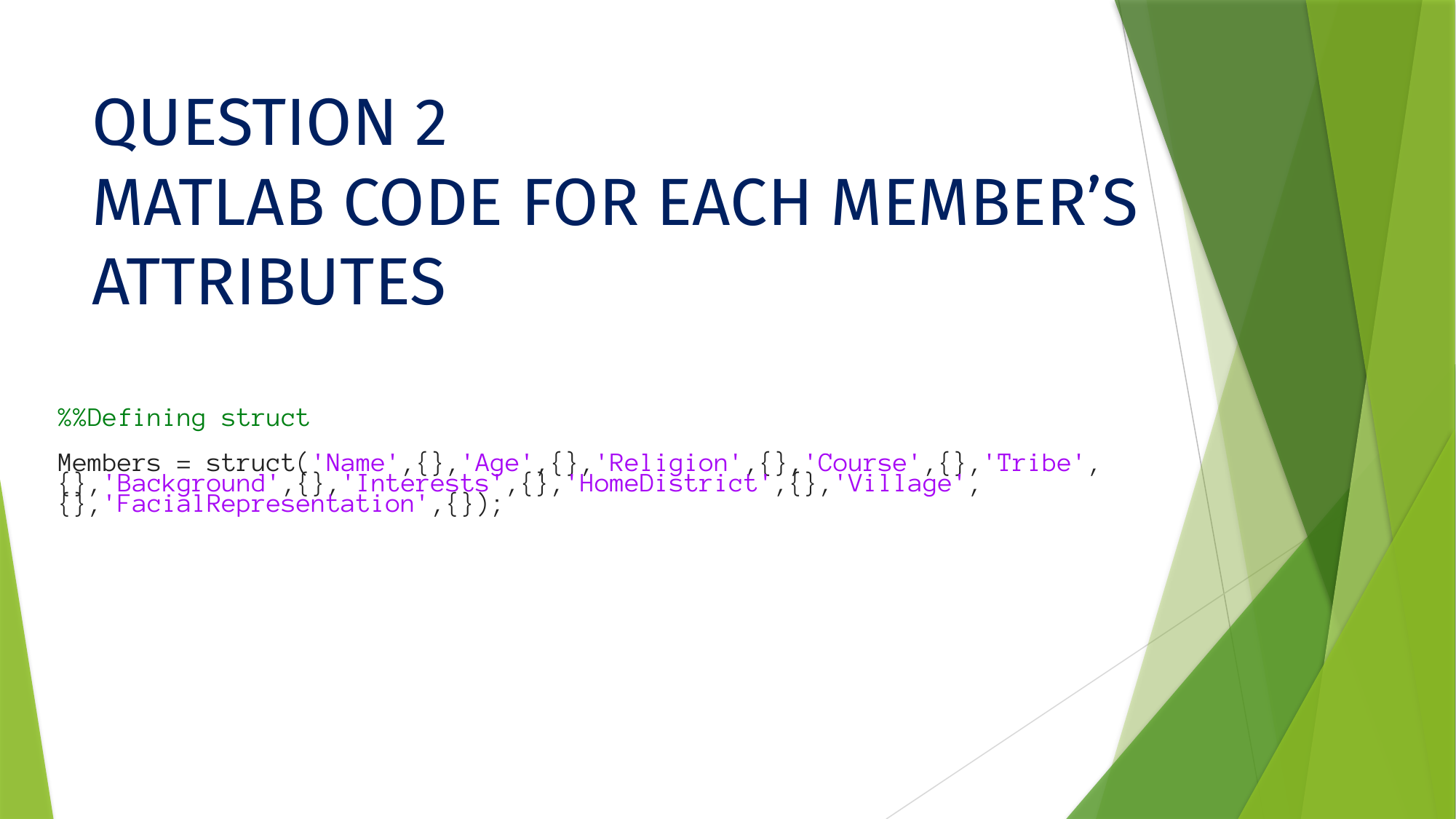

# QUESTION 2 MATLAB CODE FOR EACH MEMBER’S ATTRIBUTES

%%Defining struct
Members = struct('Name',{},'Age',{},'Religion',{},'Course',{},'Tribe',{},'Background',{},'Interests',{},'HomeDistrict',{},'Village',{},'FacialRepresentation',{});